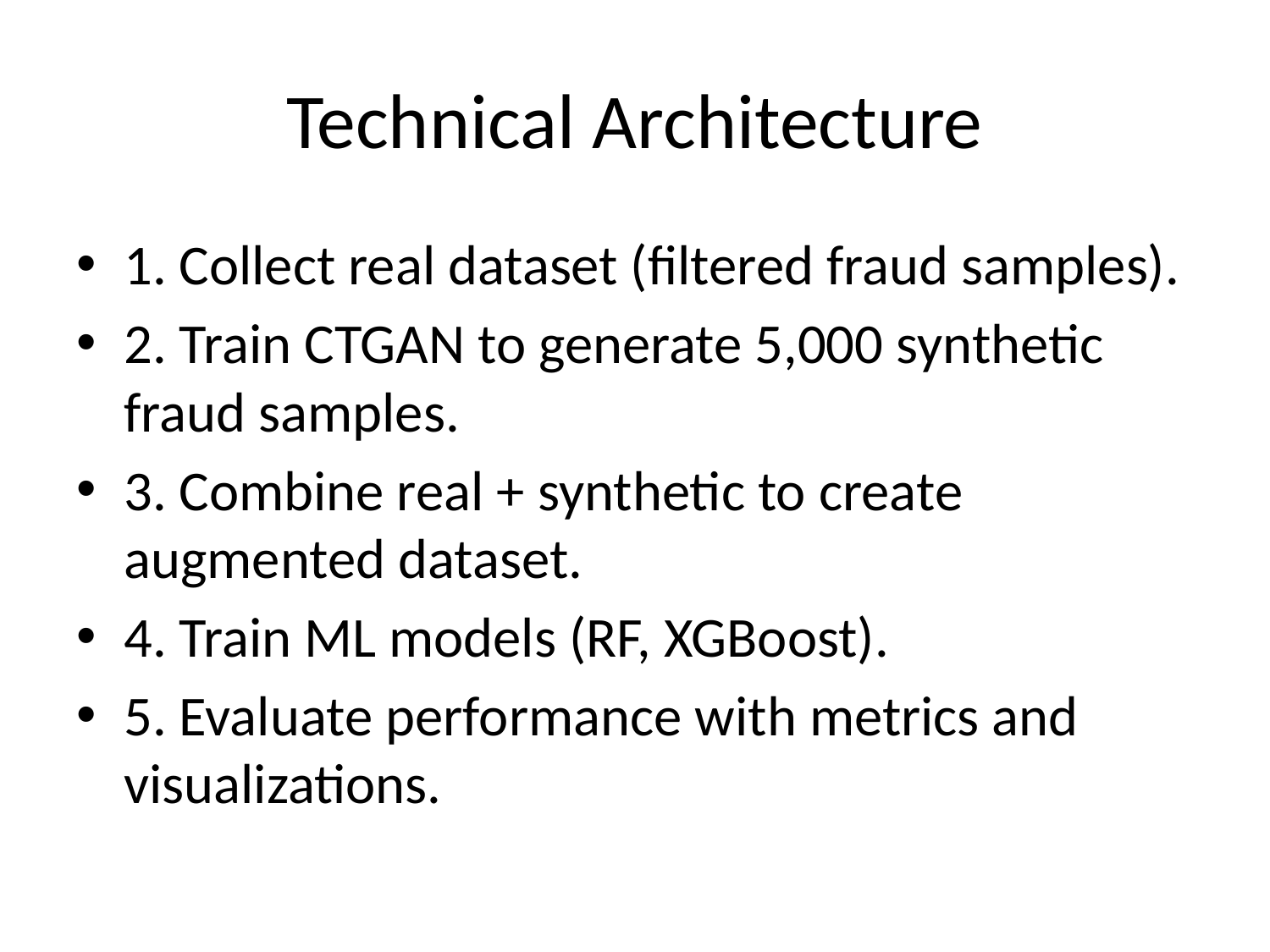

# Technical Architecture
1. Collect real dataset (filtered fraud samples).
2. Train CTGAN to generate 5,000 synthetic fraud samples.
3. Combine real + synthetic to create augmented dataset.
4. Train ML models (RF, XGBoost).
5. Evaluate performance with metrics and visualizations.